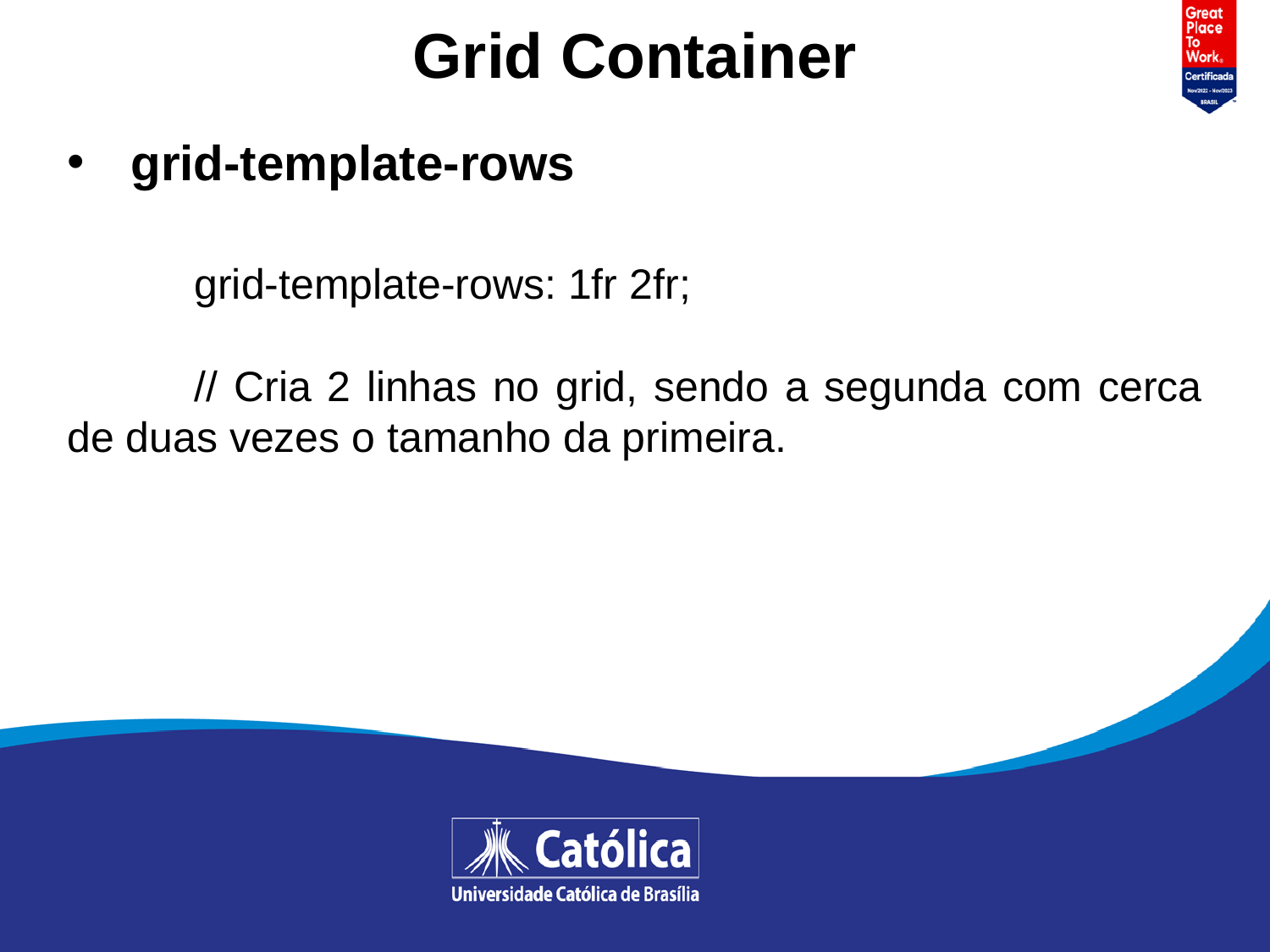

# Grid Container
grid-template-rows

	grid-template-rows: 1fr 2fr;

	// Cria 2 linhas no grid, sendo a segunda com cerca de duas vezes o tamanho da primeira.